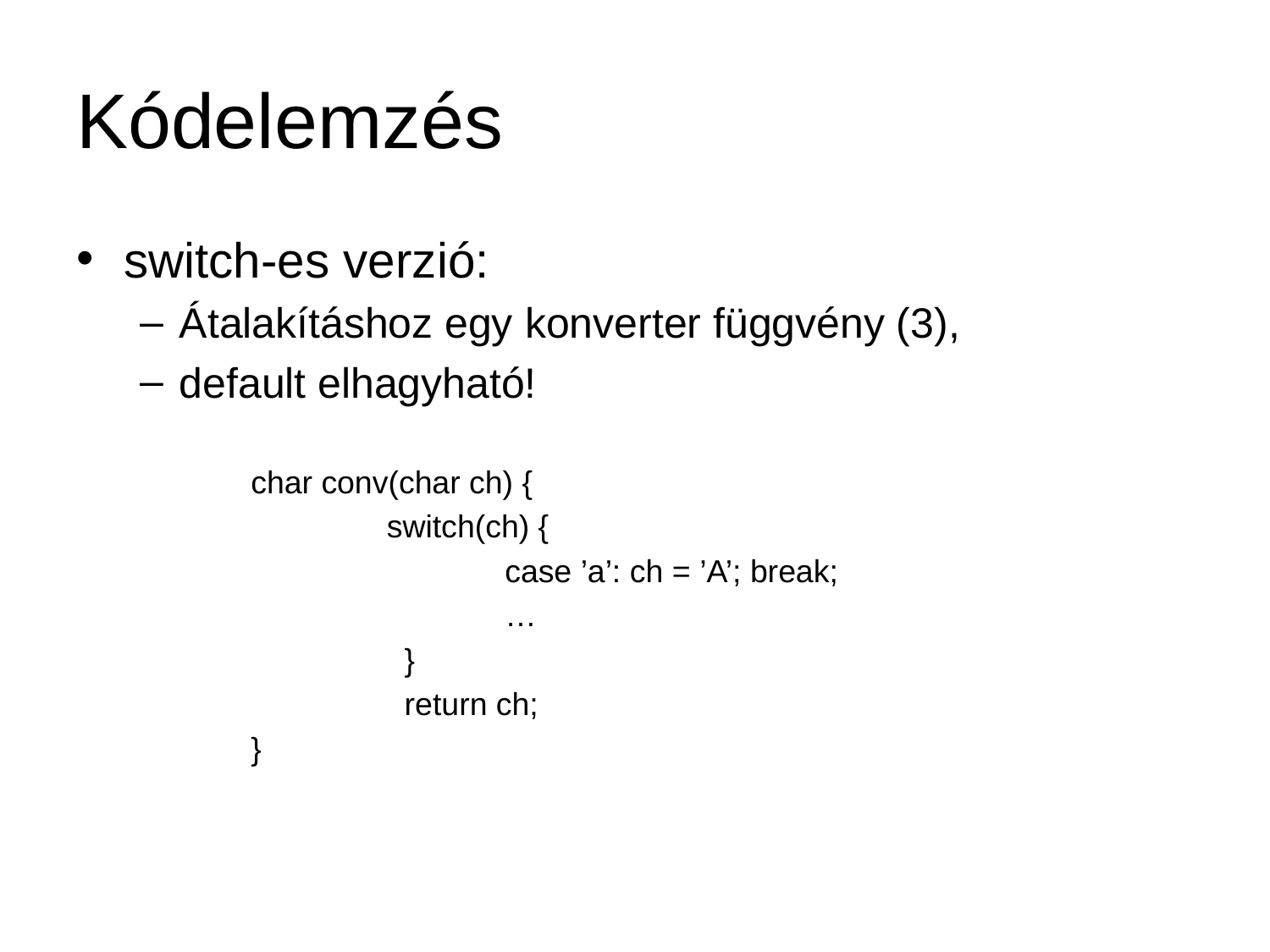

# Kódelemzés
switch-es verzió:
Átalakításhoz egy konverter függvény (3),
default elhagyható!

char conv(char ch) {
	 switch(ch) {
		case ’a’: ch = ’A’; break;
		…
	   }
	   return ch;
}